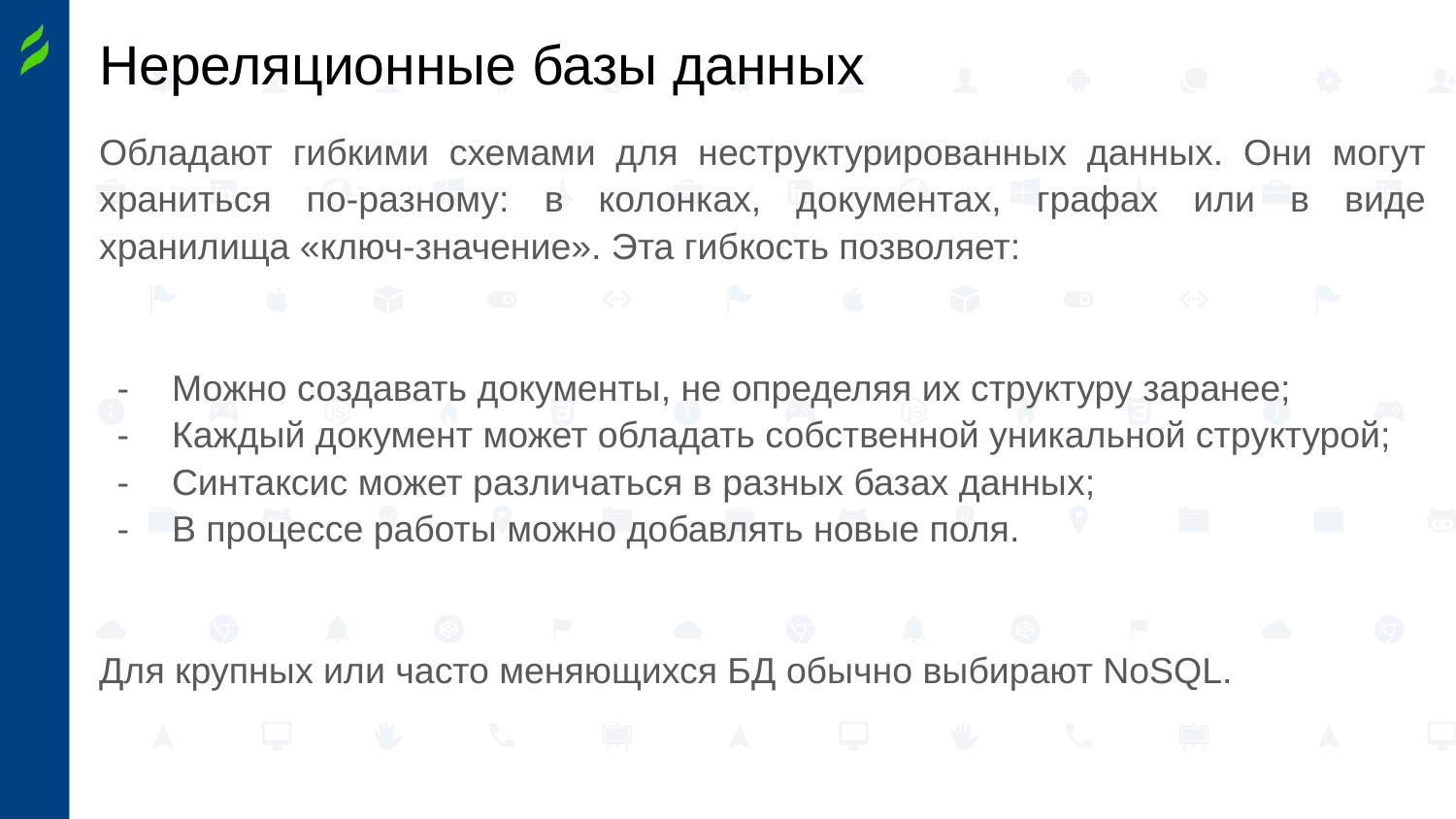

# Нереляционные базы данных
Обладают гибкими схемами для неструктурированных данных. Они могут храниться по-разному: в колонках, документах, графах или в виде хранилища «ключ-значение». Эта гибкость позволяет:

Можно создавать документы, не определяя их структуру заранее;
Каждый документ может обладать собственной уникальной структурой;
Синтаксис может различаться в разных базах данных;
В процессе работы можно добавлять новые поля.

Для крупных или часто меняющихся БД обычно выбирают NoSQL.